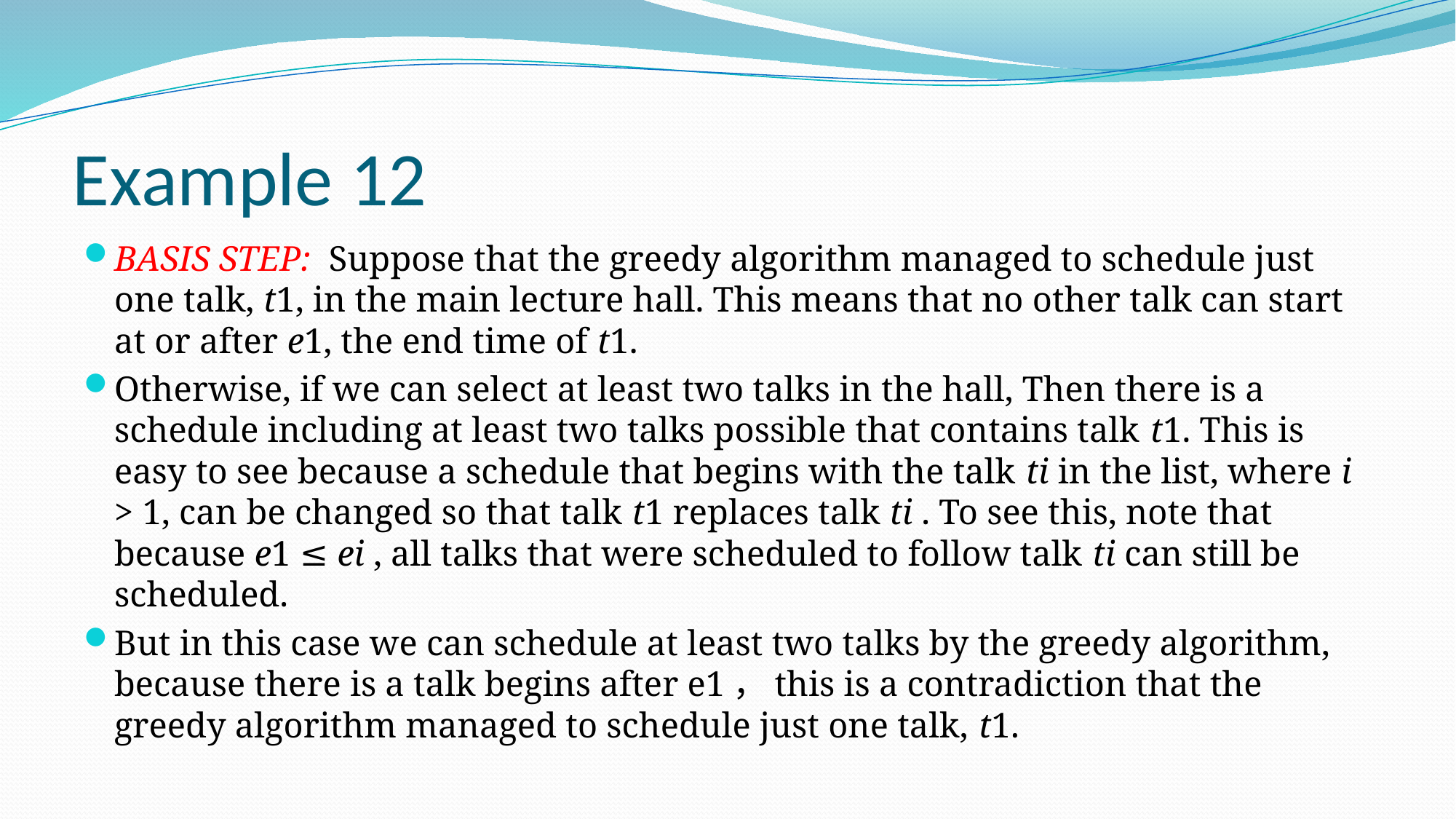

# Example 12
BASIS STEP:  Suppose that the greedy algorithm managed to schedule just one talk, t1, in the main lecture hall. This means that no other talk can start at or after e1, the end time of t1.
Otherwise, if we can select at least two talks in the hall, Then there is a schedule including at least two talks possible that contains talk t1. This is easy to see because a schedule that begins with the talk ti in the list, where i > 1, can be changed so that talk t1 replaces talk ti . To see this, note that because e1 ≤ ei , all talks that were scheduled to follow talk ti can still be scheduled.
But in this case we can schedule at least two talks by the greedy algorithm, because there is a talk begins after e1，this is a contradiction that the greedy algorithm managed to schedule just one talk, t1.